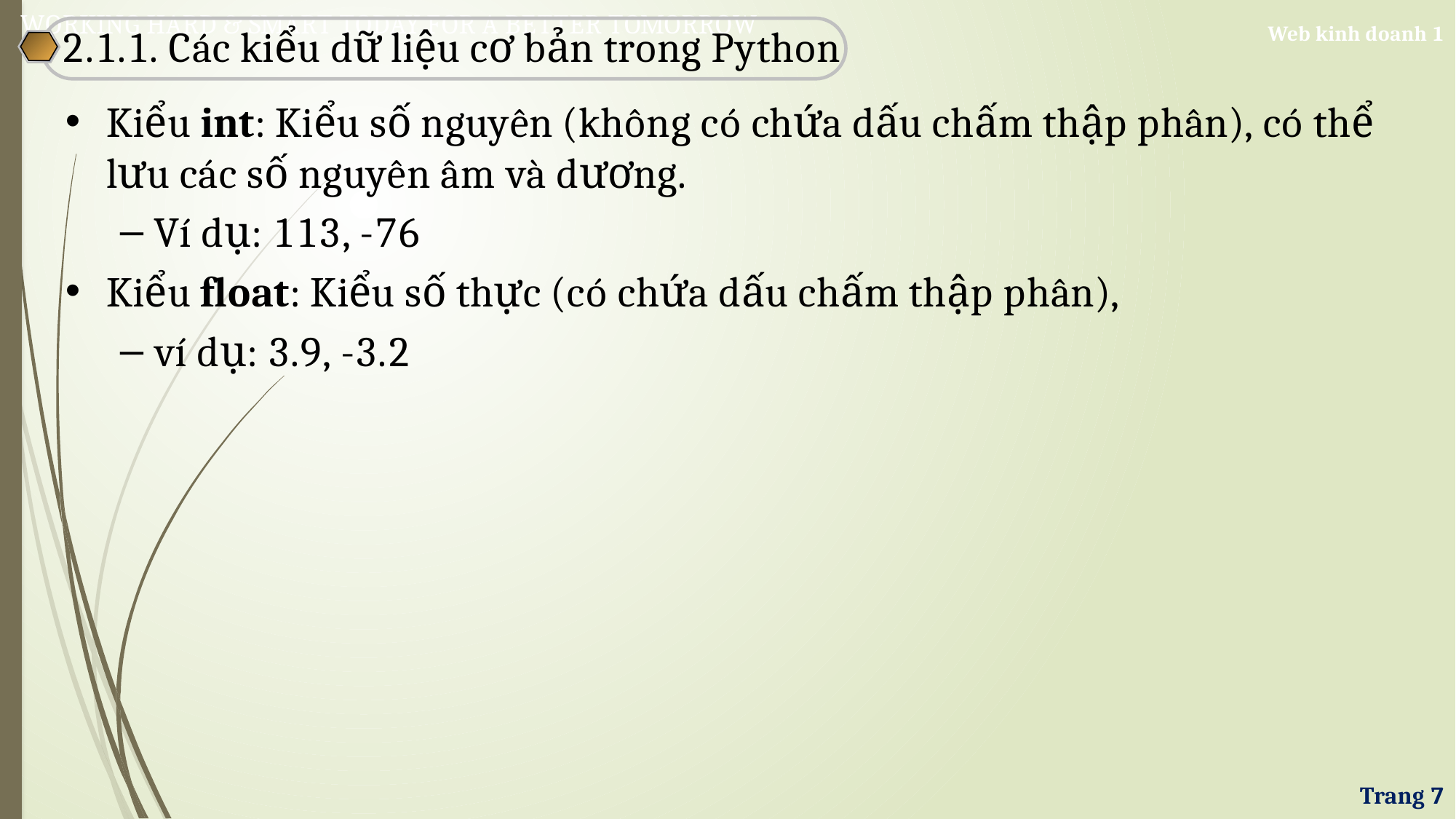

2.1.1. Các kiểu dữ liệu cơ bản trong Python

Kiểu int: Kiểu số nguyên (không có chứa dấu chấm thập phân), có thể lưu các số nguyên âm và dương.
Ví dụ: 113, -76
Kiểu float: Kiểu số thực (có chứa dấu chấm thập phân),
ví dụ: 3.9, -3.2
Trang 7